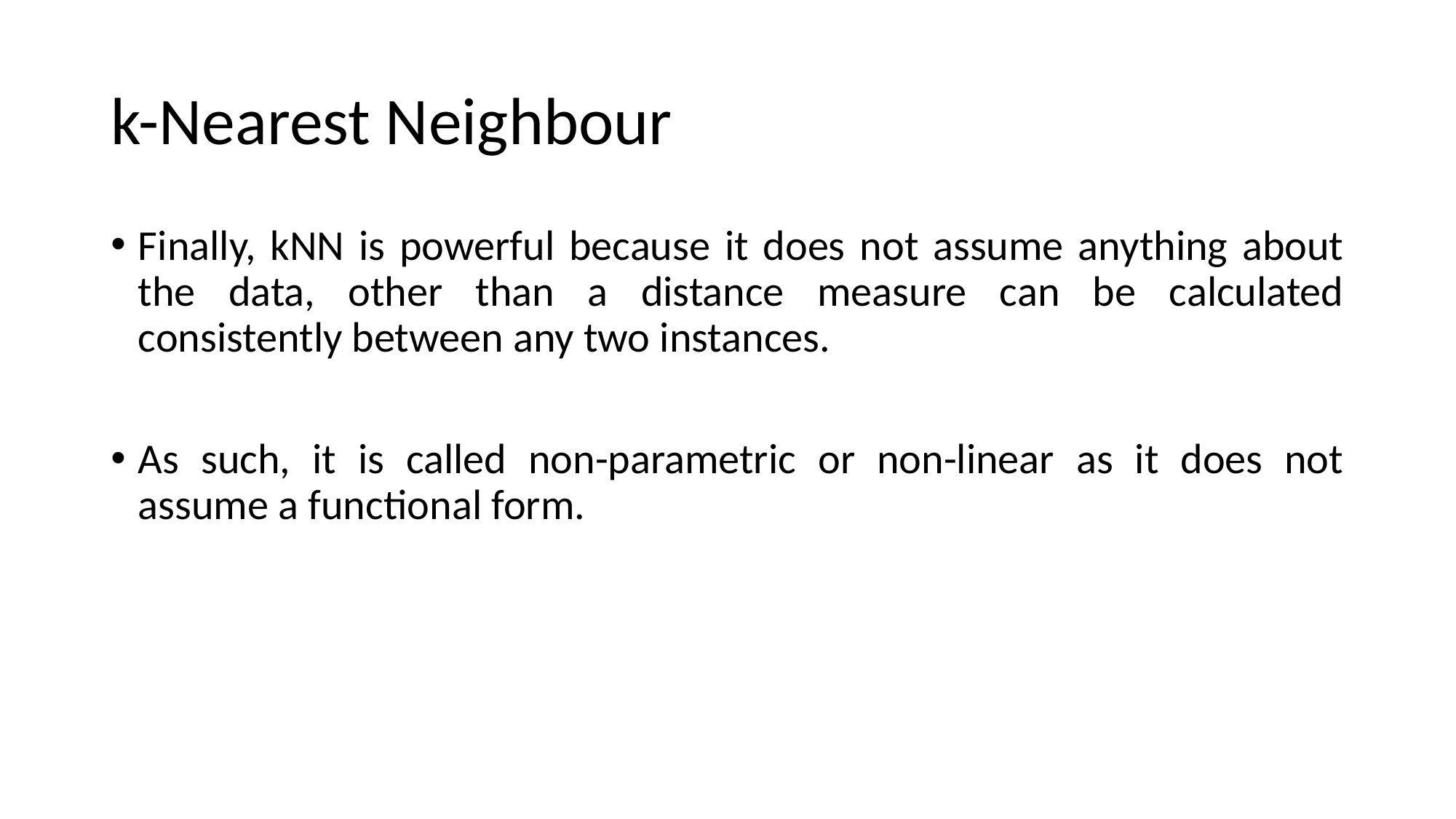

# k-Nearest Neighbour
Finally, kNN is powerful because it does not assume anything about the data, other than a distance measure can be calculated consistently between any two instances.

As such, it is called non-parametric or non-linear as it does not assume a functional form.